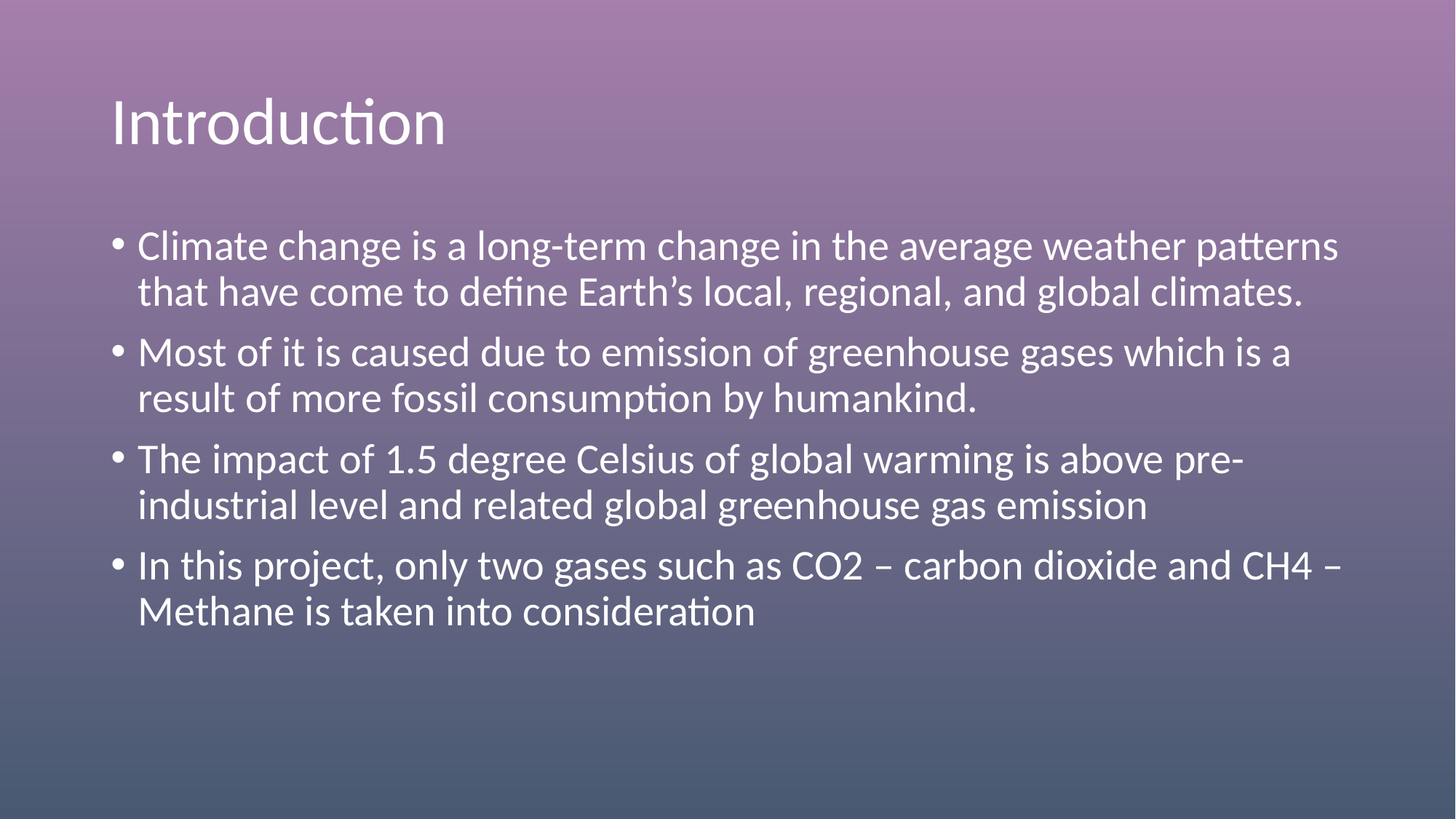

# Introduction
Climate change is a long-term change in the average weather patterns that have come to define Earth’s local, regional, and global climates.
Most of it is caused due to emission of greenhouse gases which is a result of more fossil consumption by humankind.
The impact of 1.5 degree Celsius of global warming is above pre-industrial level and related global greenhouse gas emission
In this project, only two gases such as CO2 – carbon dioxide and CH4 – Methane is taken into consideration